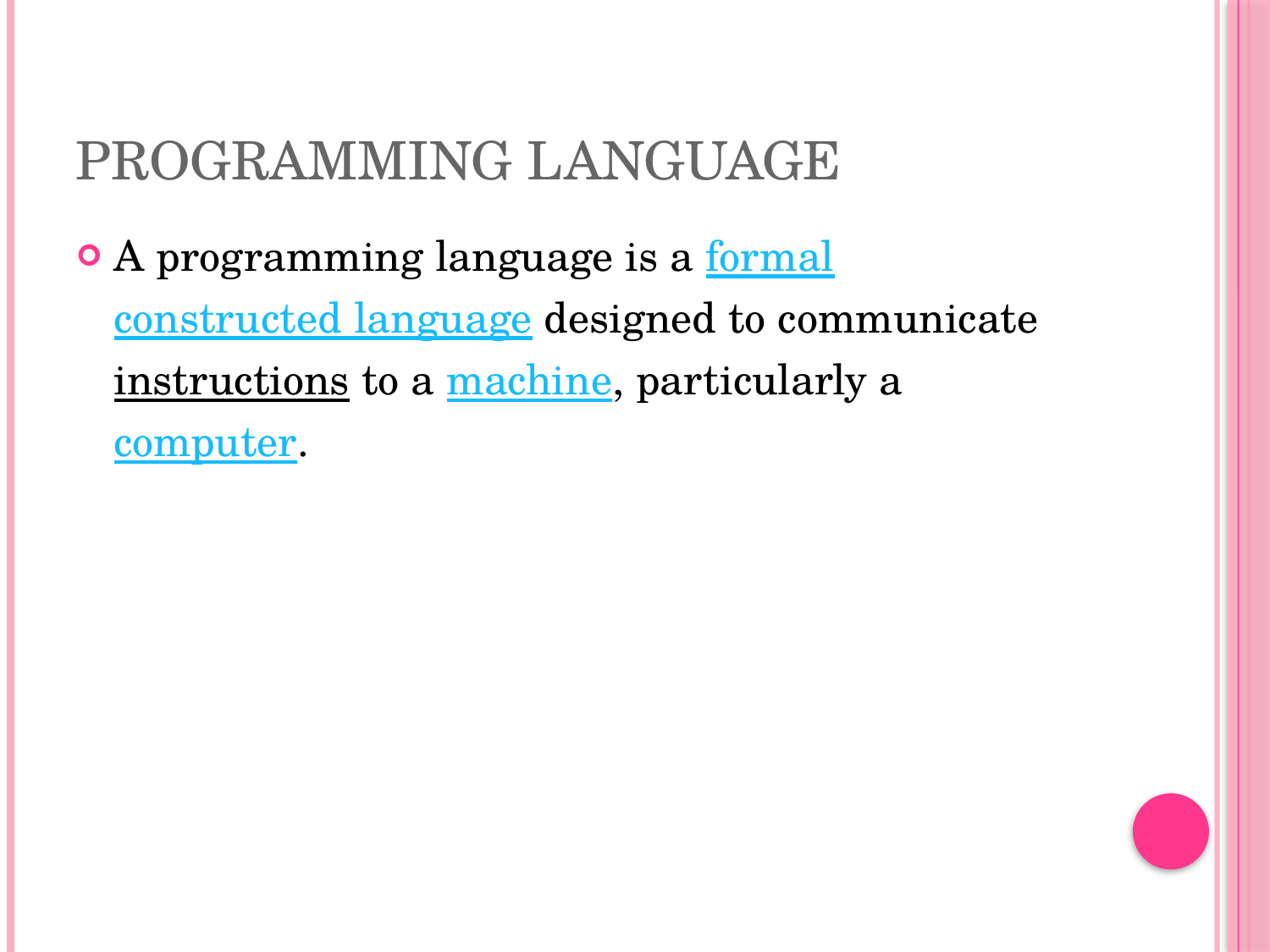

# Programming Language
A programming language is a formal constructed language designed to communicate instructions to a machine, particularly a computer.